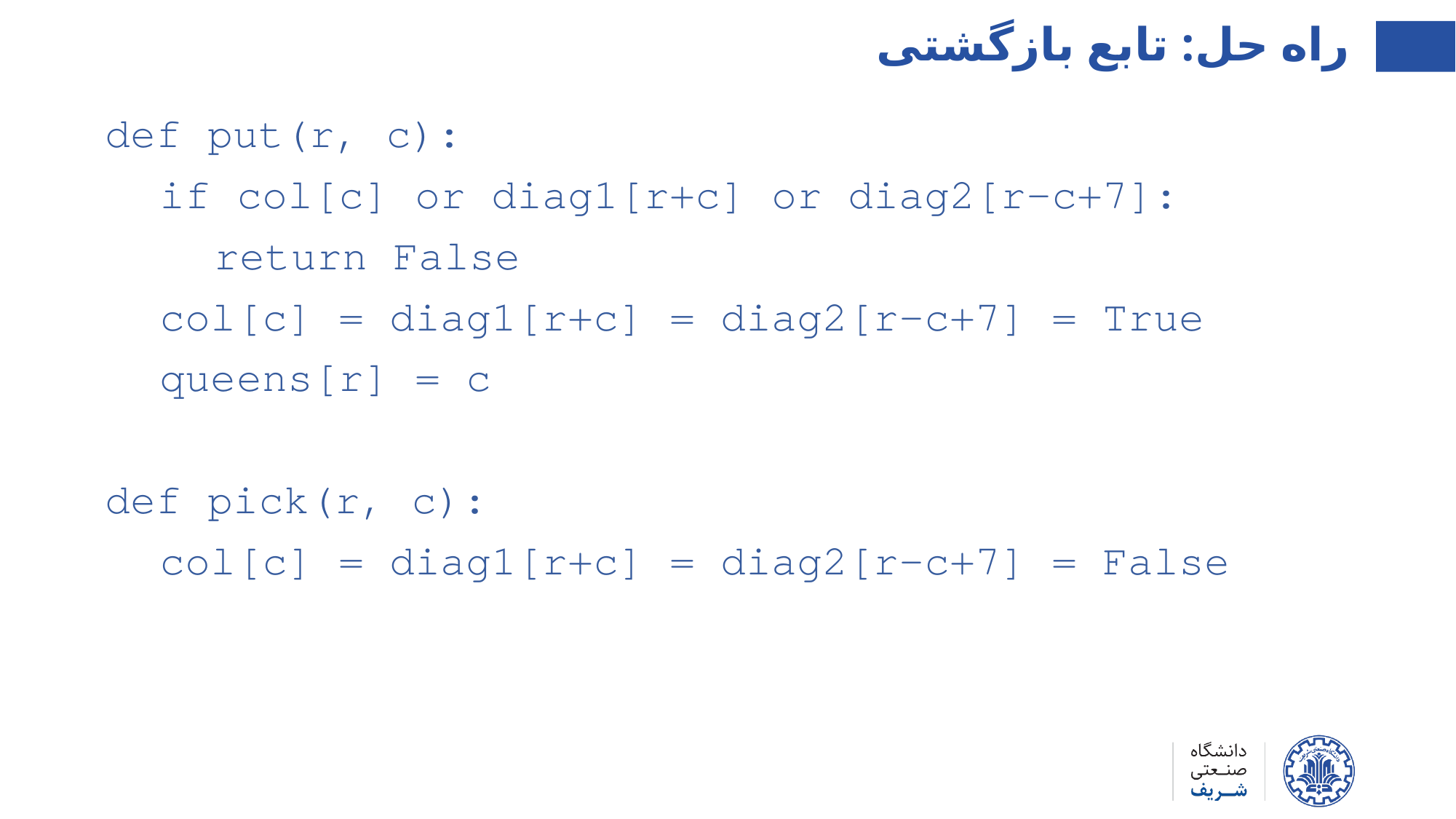

راه حل: تابع بازگشتی
def put(r, c):
if col[c] or diag1[r+c] or diag2[r-c+7]:
return False
col[c] = diag1[r+c] = diag2[r-c+7] = True
queens[r] = c

def pick(r, c):
col[c] = diag1[r+c] = diag2[r-c+7] = False